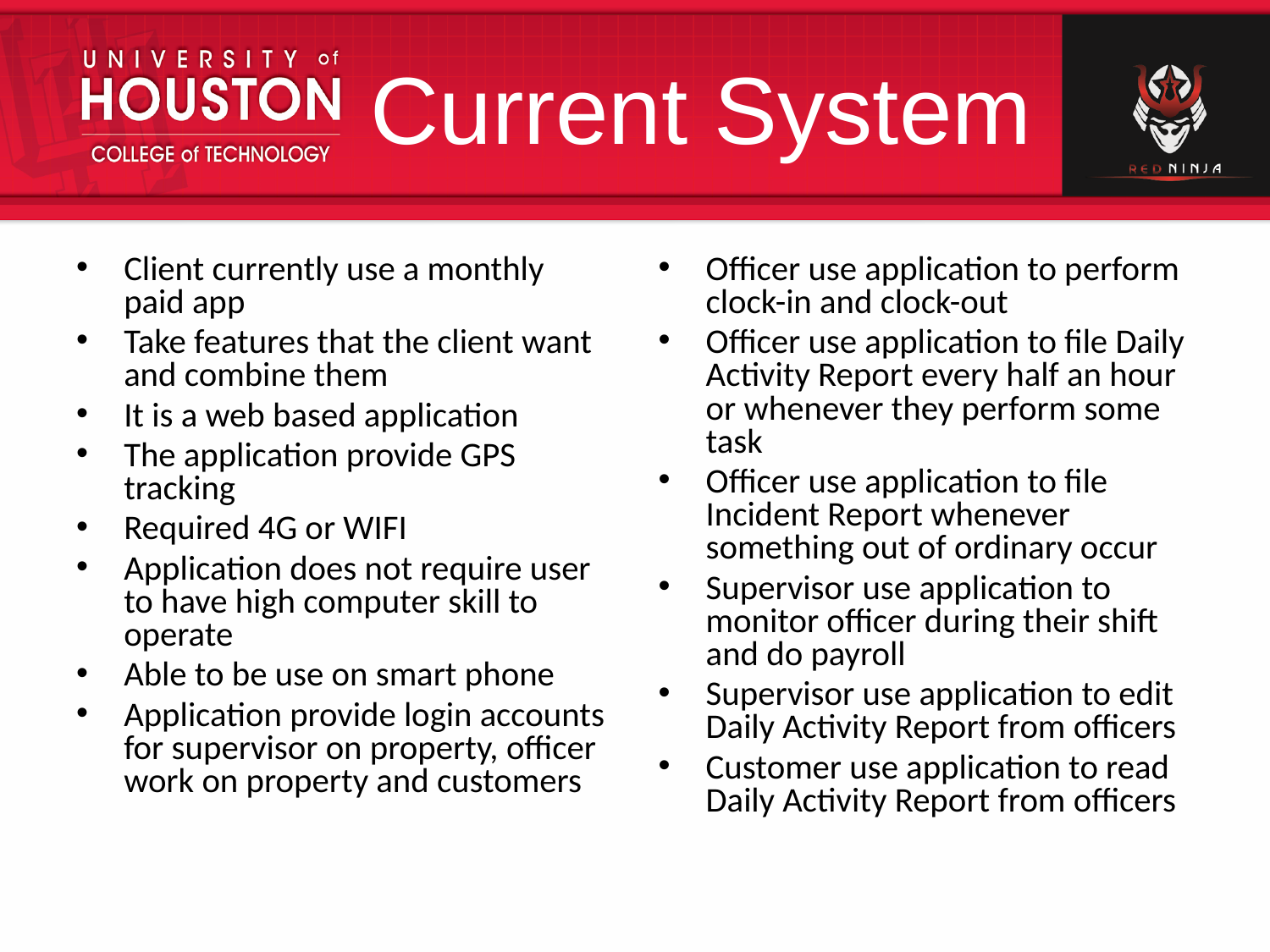

Current System
Client currently use a monthly paid app
Take features that the client want and combine them
It is a web based application
The application provide GPS tracking
Required 4G or WIFI
Application does not require user to have high computer skill to operate
Able to be use on smart phone
Application provide login accounts for supervisor on property, officer work on property and customers

Officer use application to perform clock-in and clock-out
Officer use application to file Daily Activity Report every half an hour or whenever they perform some task
Officer use application to file Incident Report whenever something out of ordinary occur
Supervisor use application to monitor officer during their shift and do payroll
Supervisor use application to edit Daily Activity Report from officers
Customer use application to read Daily Activity Report from officers